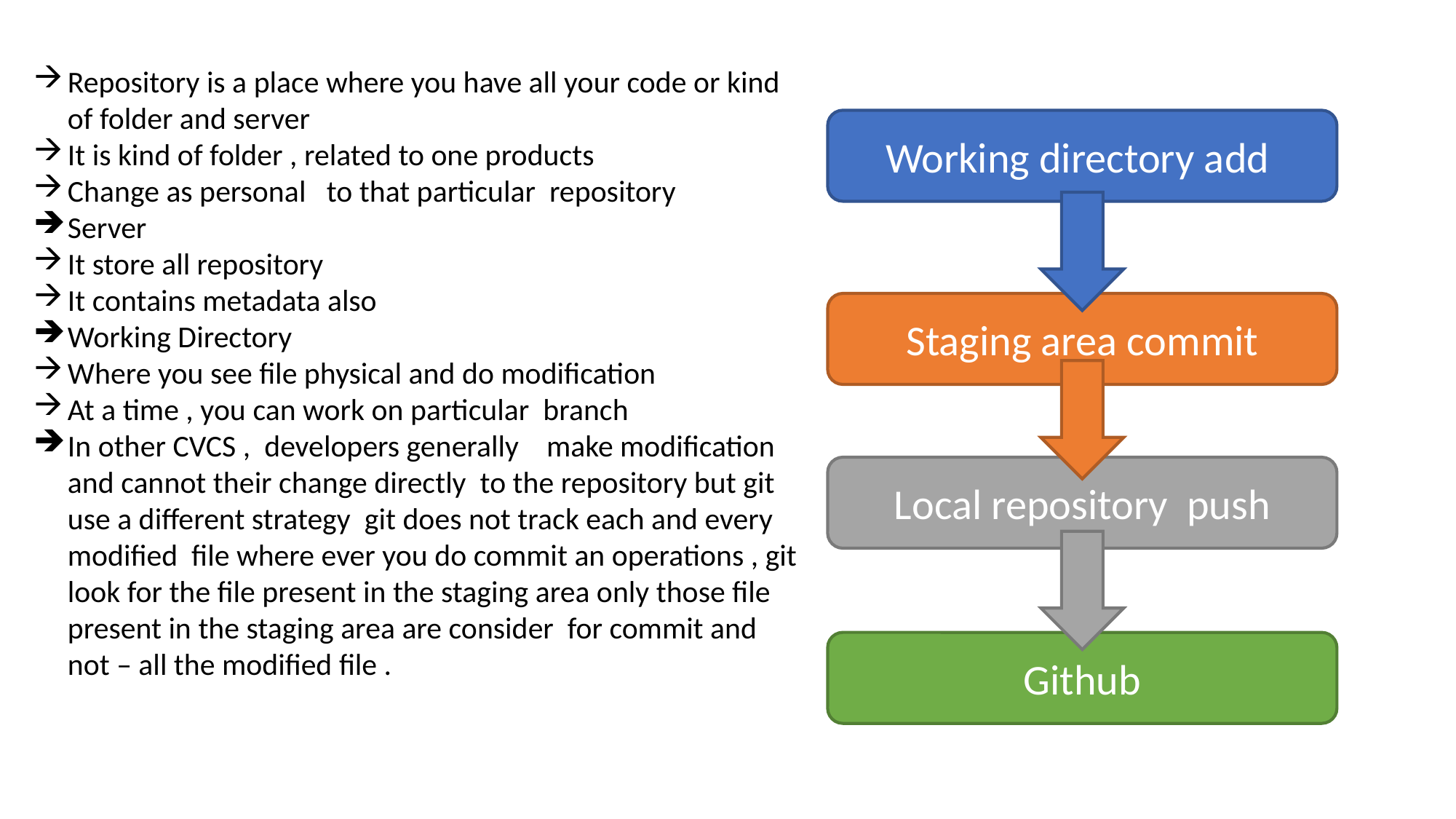

Repository is a place where you have all your code or kind of folder and server
It is kind of folder , related to one products
Change as personal   to that particular  repository
Server
It store all repository
It contains metadata also
Working Directory
Where you see file physical and do modification
At a time , you can work on particular  branch
In other CVCS ,  developers generally    make modification and cannot their change directly  to the repository but git use a different strategy  git does not track each and every modified  file where ever you do commit an operations , git look for the file present in the staging area only those file present in the staging area are consider  for commit and not – all the modified file .
Working directory add

Staging area commit

Local repository  push

Github